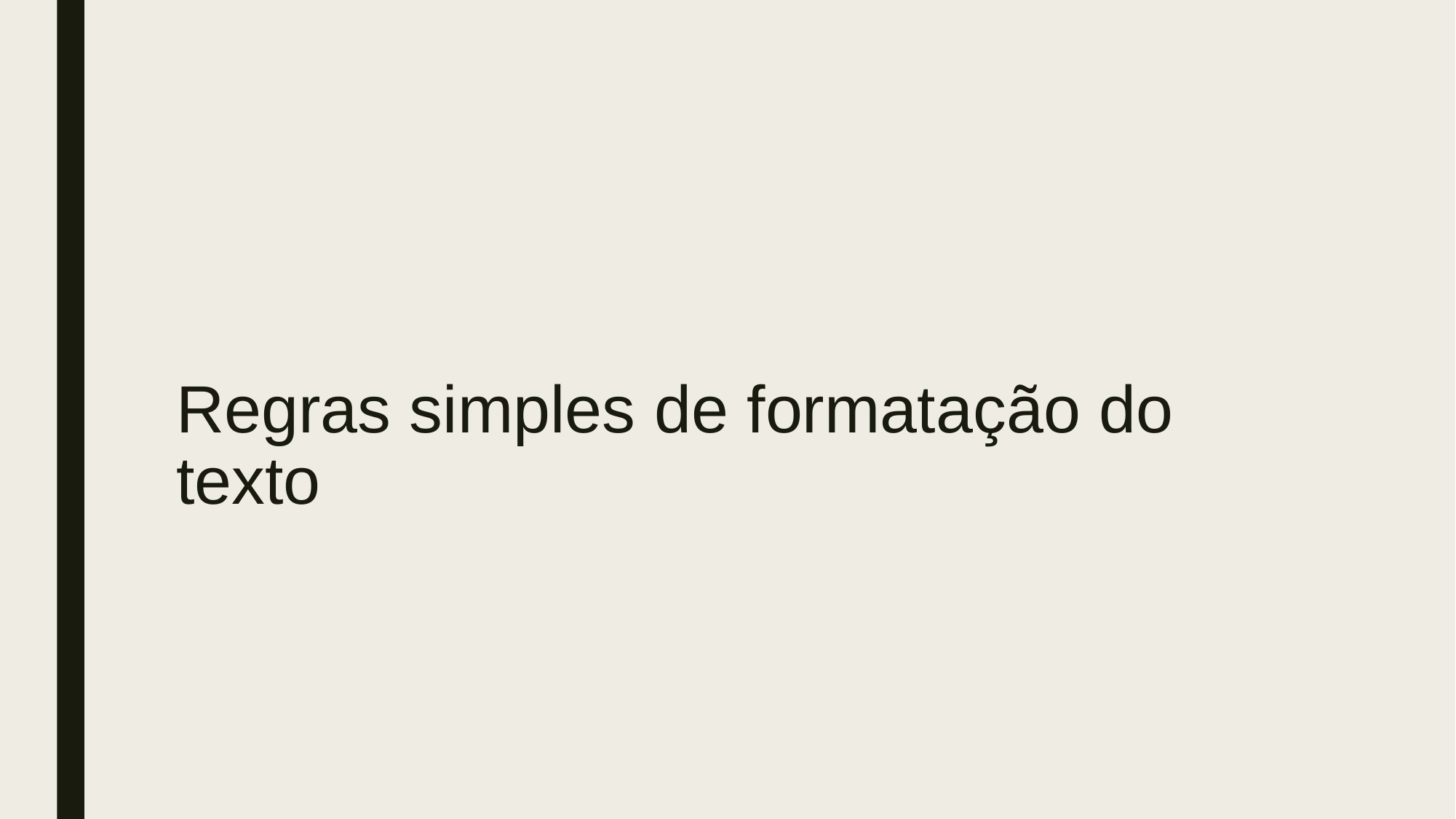

# Regras simples de formatação do texto